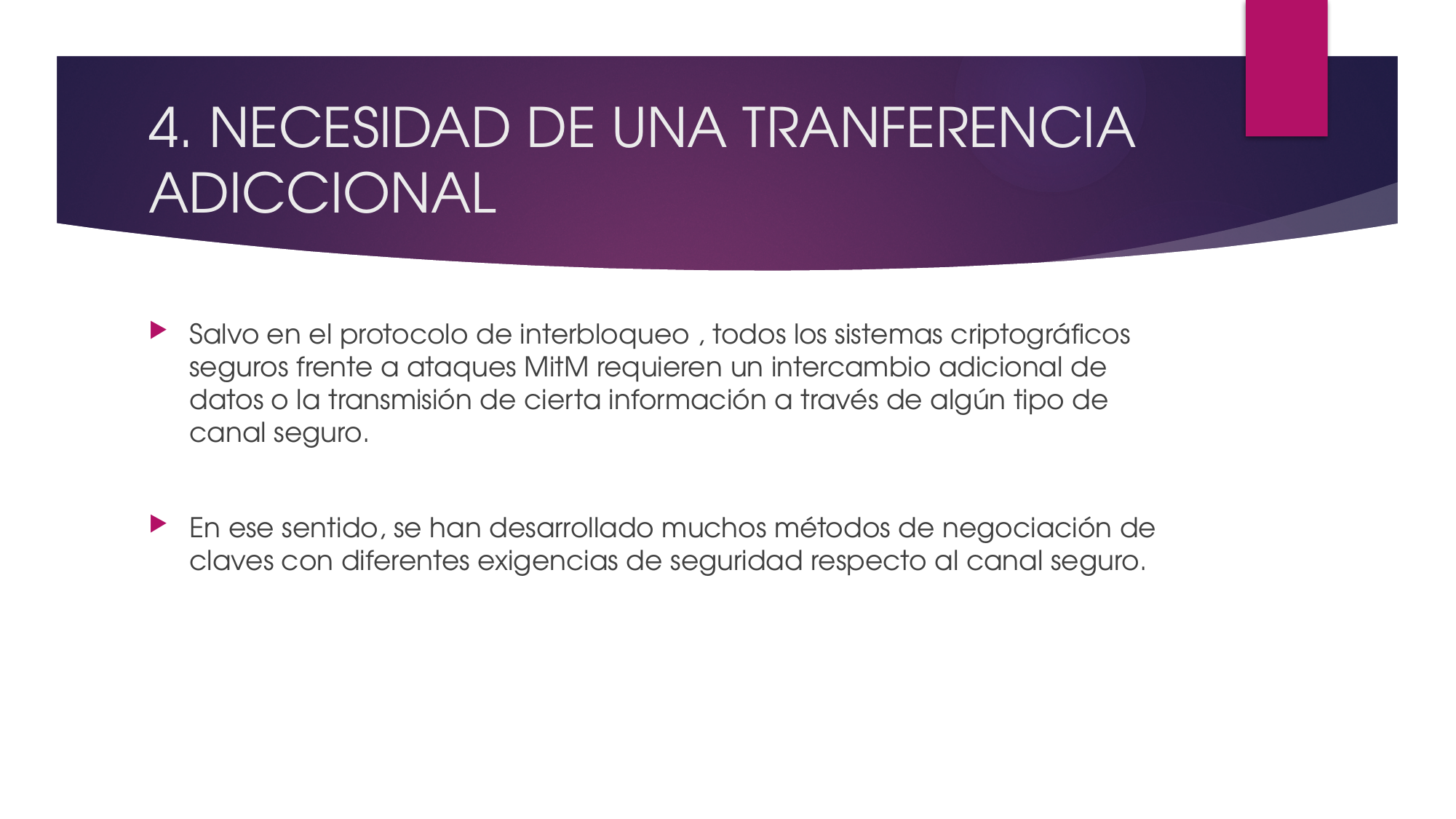

# 4. NECESIDAD DE UNA TRANFERENCIA ADICCIONAL
Salvo en el protocolo de interbloqueo , todos los sistemas criptográficos seguros frente a ataques MitM requieren un intercambio adicional de datos o la transmisión de cierta información a través de algún tipo de canal seguro.

En ese sentido, se han desarrollado muchos métodos de negociación de claves con diferentes exigencias de seguridad respecto al canal seguro.